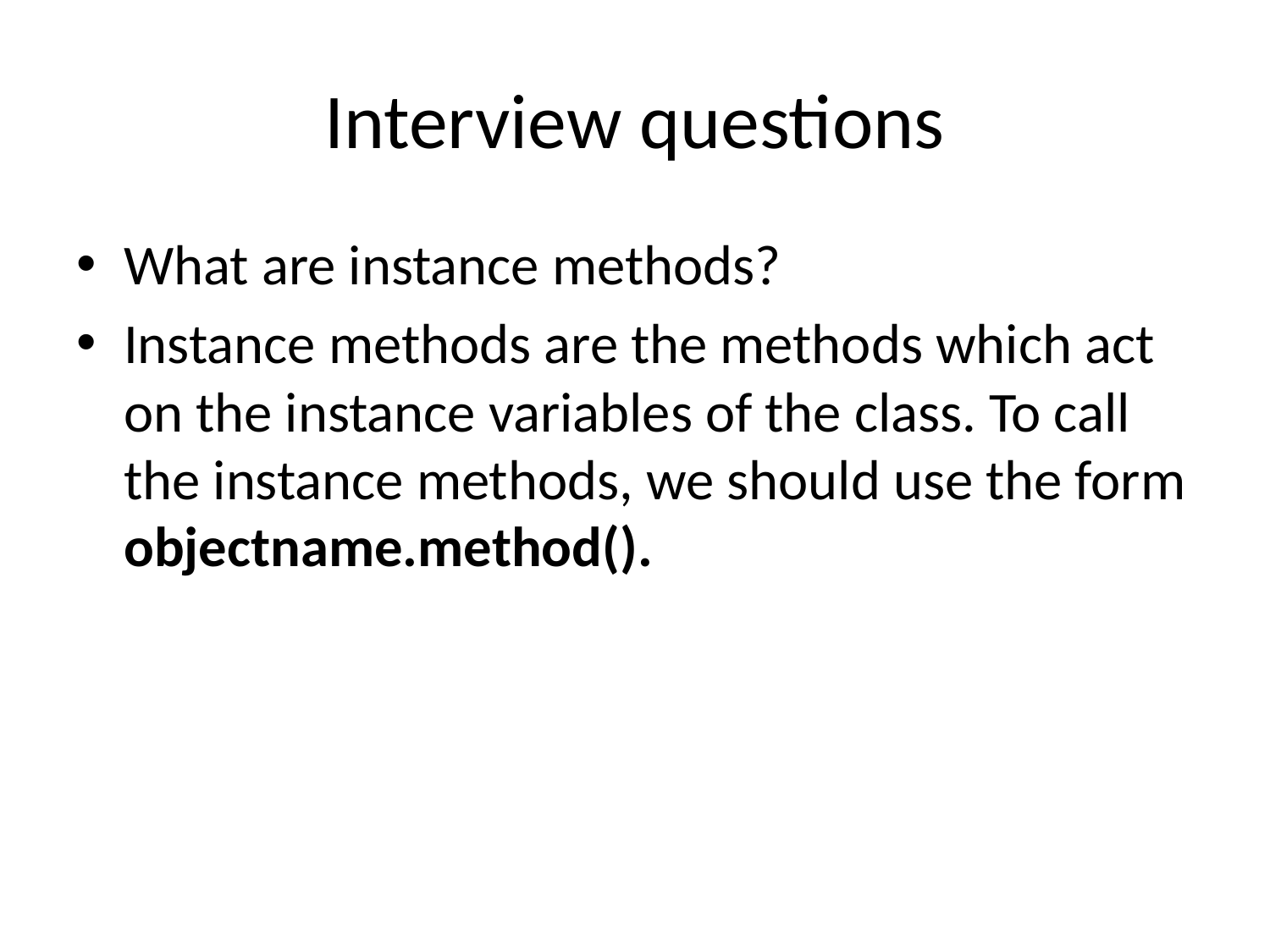

# Interview questions
What are instance methods?
Instance methods are the methods which act on the instance variables of the class. To call the instance methods, we should use the form objectname.method().